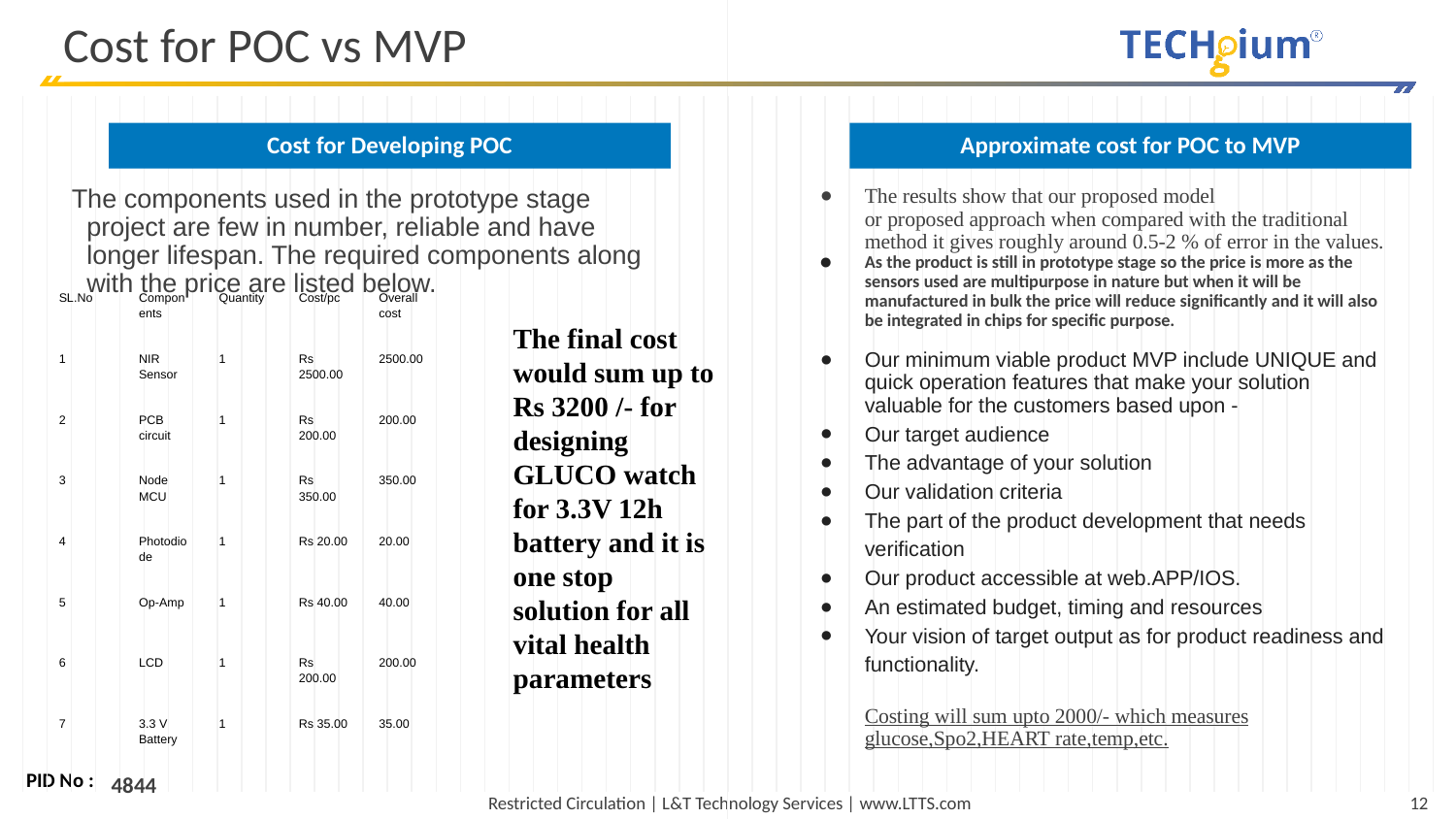

# Cost for POC vs MVP

Cost for Developing POC

Approximate cost for POC to MVP
The results show that our proposed model
or proposed approach when compared with the traditional method it gives roughly around 0.5-2 % of error in the values.
As the product is still in prototype stage so the price is more as the sensors used are multipurpose in nature but when it will be manufactured in bulk the price will reduce significantly and it will also be integrated in chips for specific purpose.

Our minimum viable product MVP include UNIQUE and quick operation features that make your solution valuable for the customers based upon -
Our target audience
The advantage of your solution
Our validation criteria
The part of the product development that needs verification
Our product accessible at web.APP/IOS.
An estimated budget, timing and resources
Your vision of target output as for product readiness and functionality.
	Costing will sum upto 2000/- which measures glucose,Spo2,HEART rate,temp,etc.
The components used in the prototype stage project are few in number, reliable and have longer lifespan. The required components along with the price are listed below.

| SL.No | Components | Quantity | Cost/pc | Overall cost |
| --- | --- | --- | --- | --- |
| 1 | NIR Sensor | 1 | Rs 2500.00 | 2500.00 |
| 2 | PCB circuit | 1 | Rs 200.00 | 200.00 |
| 3 | Node MCU | 1 | Rs 350.00 | 350.00 |
| 4 | Photodiode | 1 | Rs 20.00 | 20.00 |
| 5 | Op-Amp | 1 | Rs 40.00 | 40.00 |
| 6 | LCD | 1 | Rs 200.00 | 200.00 |
| 7 | 3.3 V Battery | 1 | Rs 35.00 | 35.00 |
The final cost would sum up to Rs 3200 /- for designing GLUCO watch for 3.3V 12h battery and it is one stop solution for all vital health parameters
4844